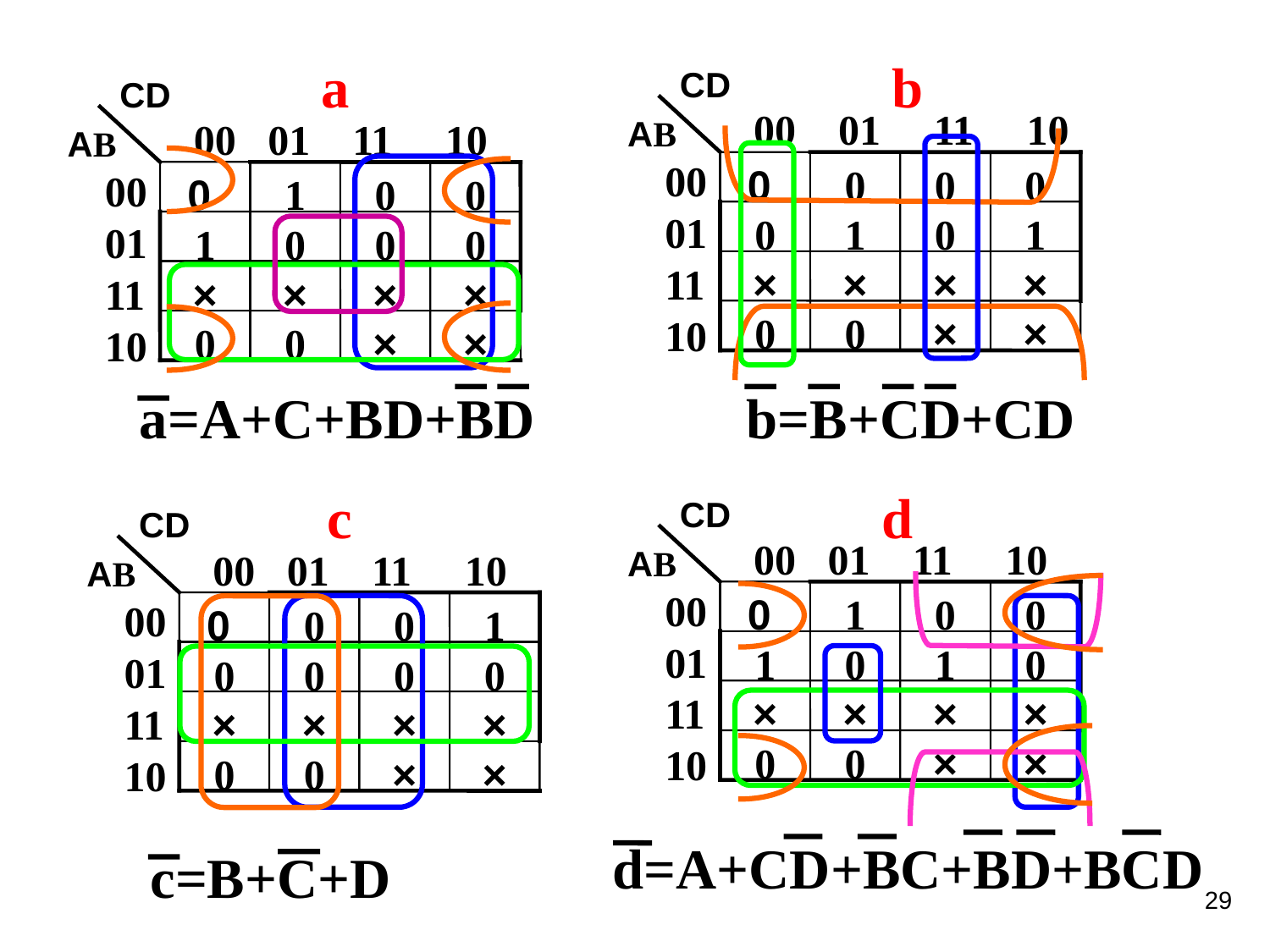

a
b
CD

  00    01     11     10
AB
0

0

0

0

00
01
11
10
0

1
0
1
×

×
×
×
0

0
×
×

CD

  00   01    11     10
AB
0

1

0

0

00
01
11
10
1

0
0
0
×

×
×
×
0

0
×
×

a=A+C+BD+BD

b=B+CD+CD

c
d
CD

  00   01    11     10
AB
0

1

0

0

00
01
11
10
1

0
1
0
×

×
×
×
0

0
×
×

CD

  00   01    11     10
AB
0

0

0

1

00
01
11
10
0

0
0
0
×

×
×
×
0

0
×
×

d=A+CD+BC+BD+BCD

c=B+C+D

29